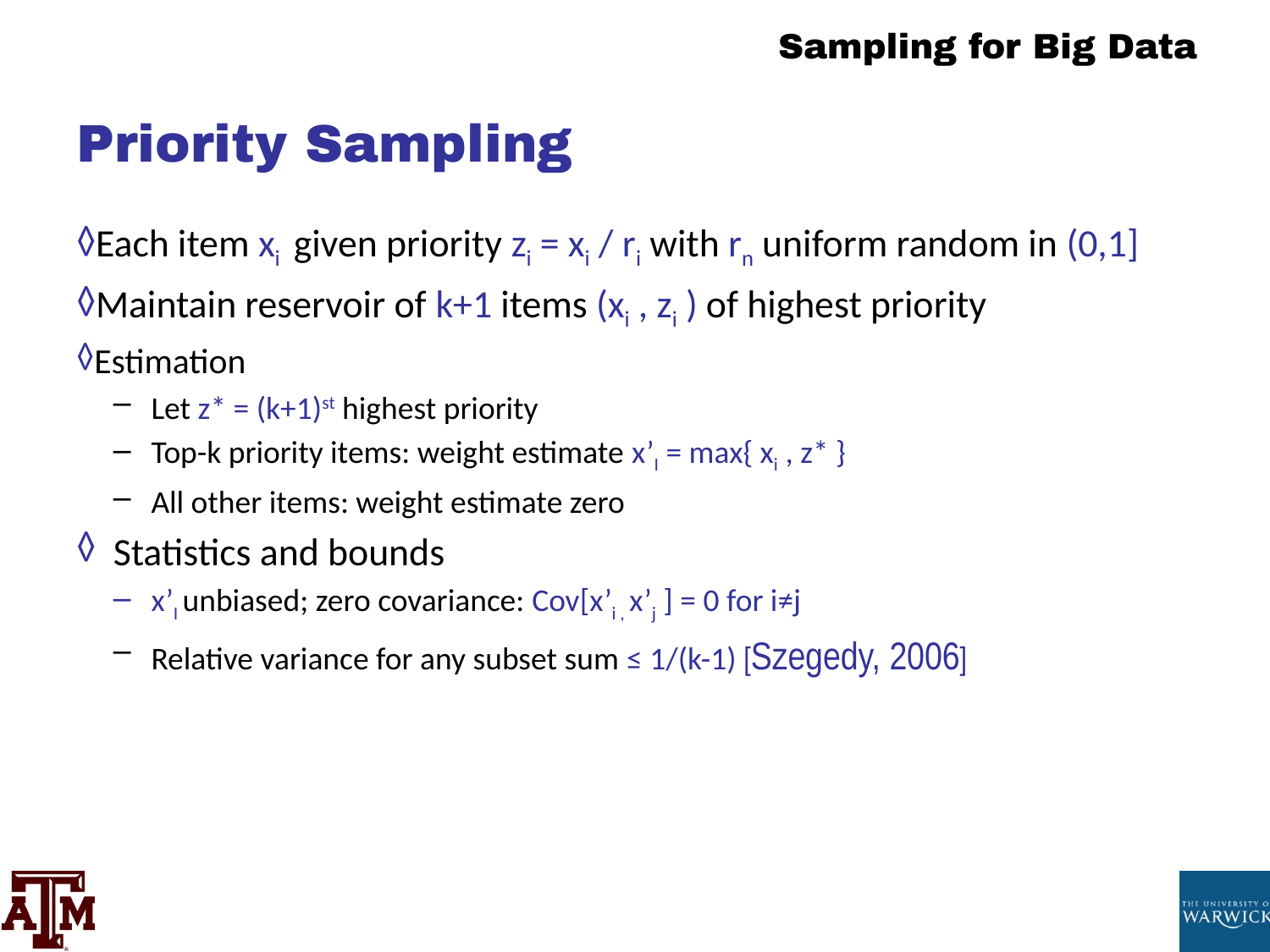

# Priority Sampling
Each item xi  given priority zi = xi / ri with rn uniform random in (0,1]
Maintain reservoir of k+1 items (xi , zi ) of highest priority
Estimation
Let z* = (k+1)st highest priority
Top-k priority items: weight estimate x’I = max{ xi , z* }
All other items: weight estimate zero
Statistics and bounds
x’I unbiased; zero covariance: Cov[x’i , x’j ] = 0 for i≠j
Relative variance for any subset sum ≤ 1/(k-1) [Szegedy, 2006]